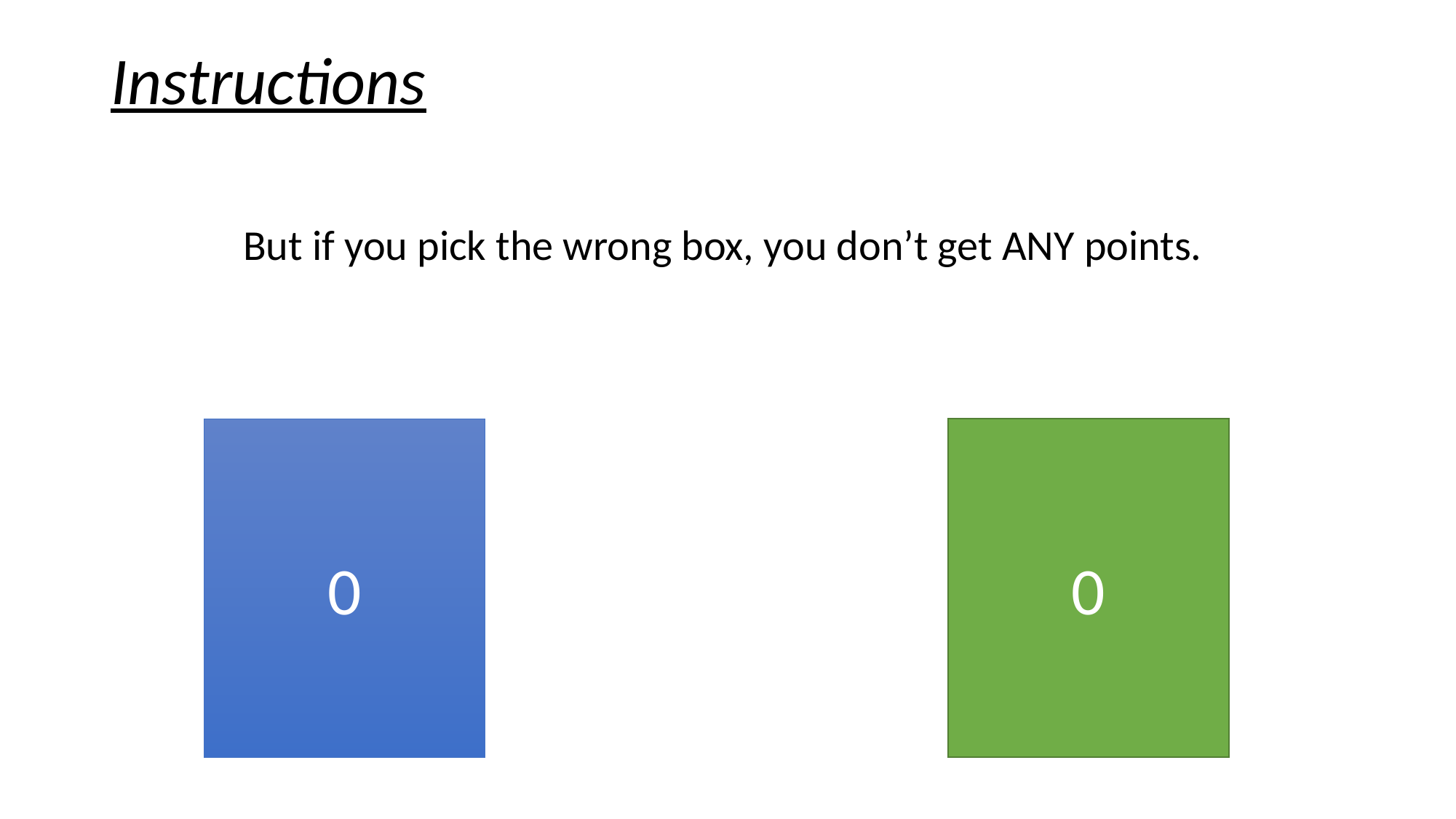

# Instructions
But if you pick the wrong box, you don’t get ANY points.

0
0